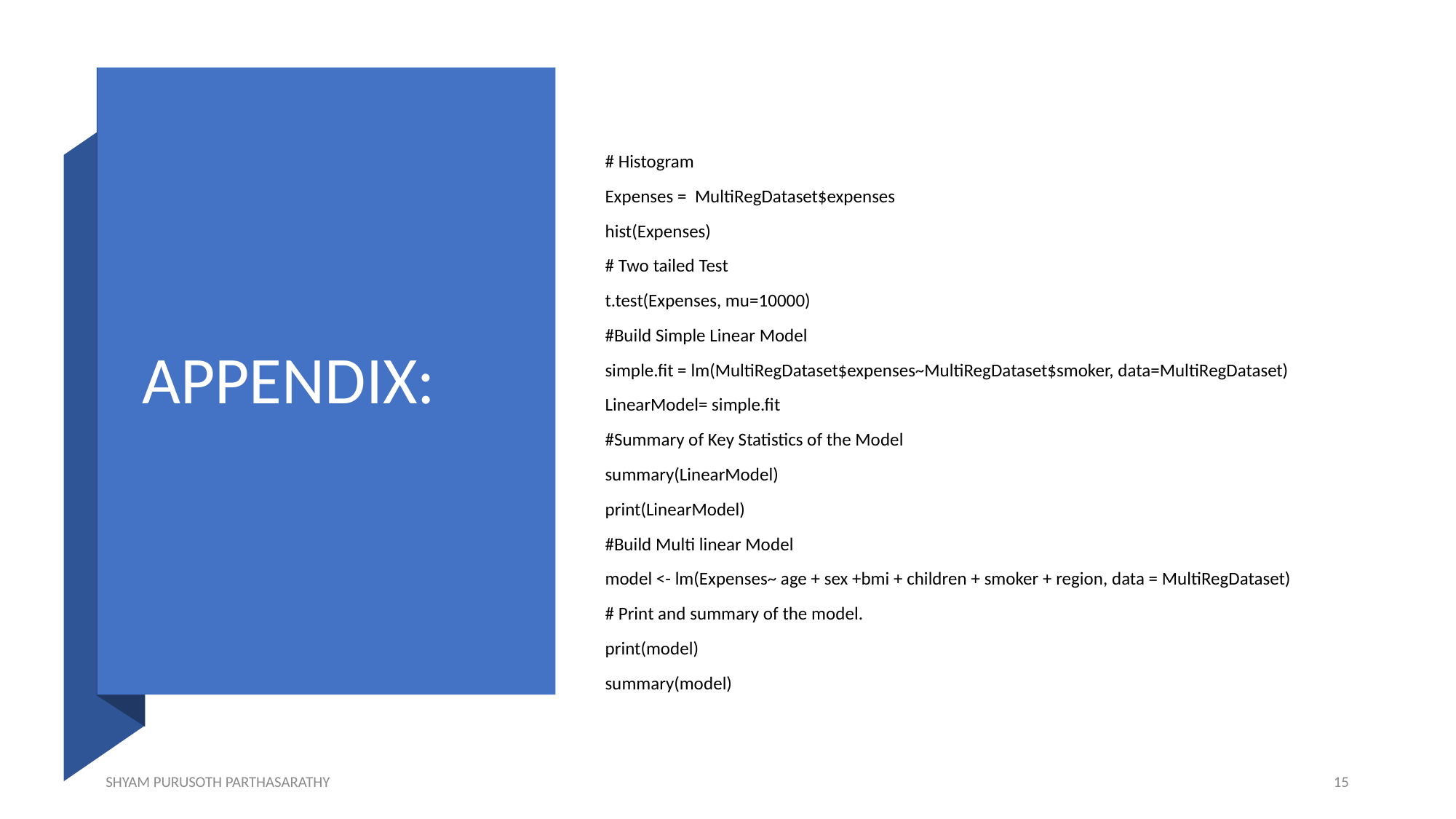

# APPENDIX:
# Histogram
Expenses =  MultiRegDataset$expenses
hist(Expenses)
# Two tailed Test
t.test(Expenses, mu=10000)
#Build Simple Linear Model
simple.fit = lm(MultiRegDataset$expenses~MultiRegDataset$smoker, data=MultiRegDataset)
LinearModel= simple.fit
#Summary of Key Statistics of the Model
summary(LinearModel)
print(LinearModel)
#Build Multi linear Model
model <- lm(Expenses~ age + sex +bmi + children + smoker + region, data = MultiRegDataset)
# Print and summary of the model.
print(model)
summary(model)

SHYAM PURUSOTH PARTHASARATHY
15